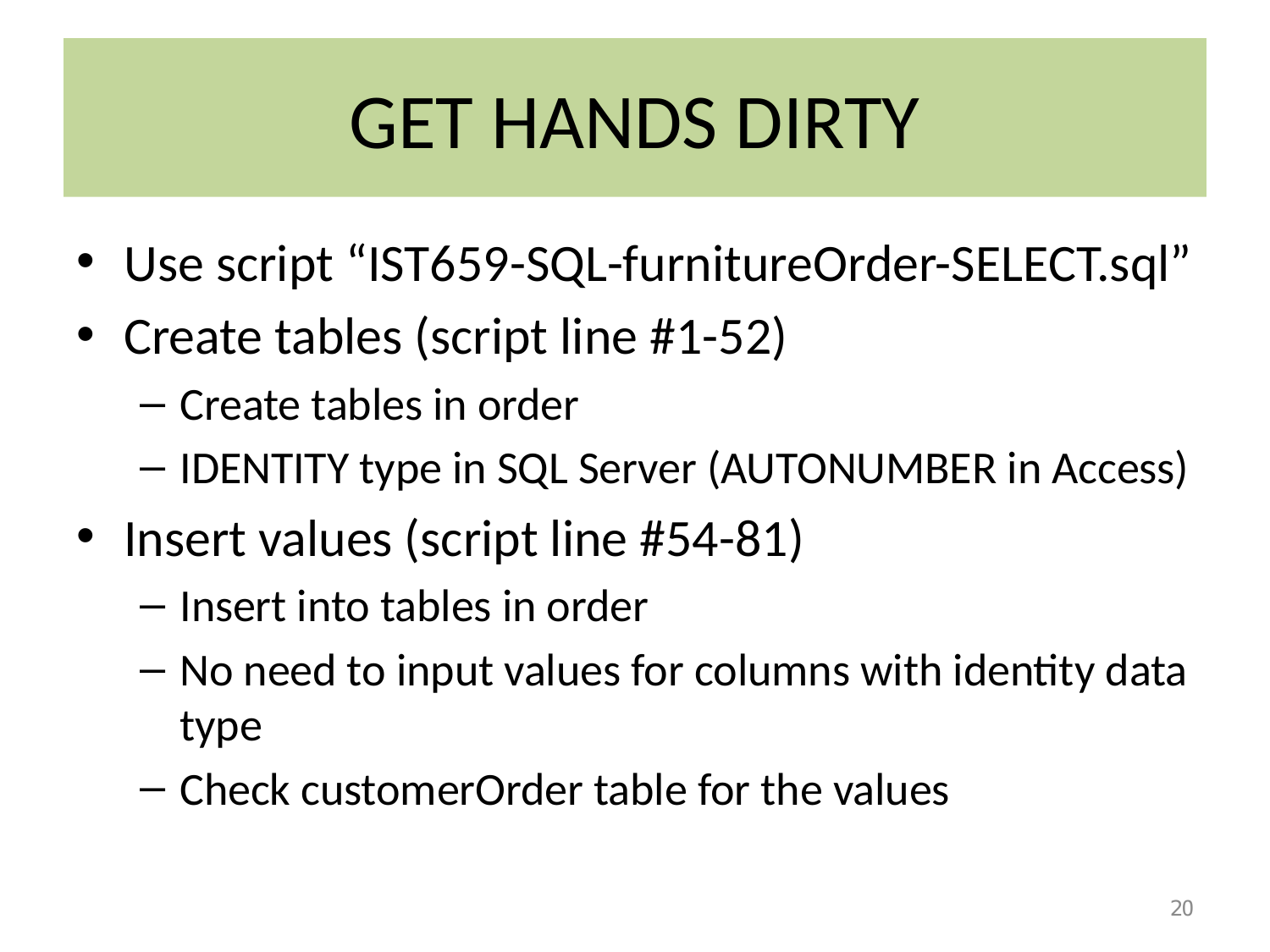

# GET HANDS DIRTY
Use script “IST659-SQL-furnitureOrder-SELECT.sql”
Create tables (script line #1-52)
Create tables in order
IDENTITY type in SQL Server (AUTONUMBER in Access)
Insert values (script line #54-81)
Insert into tables in order
No need to input values for columns with identity data type
Check customerOrder table for the values

20